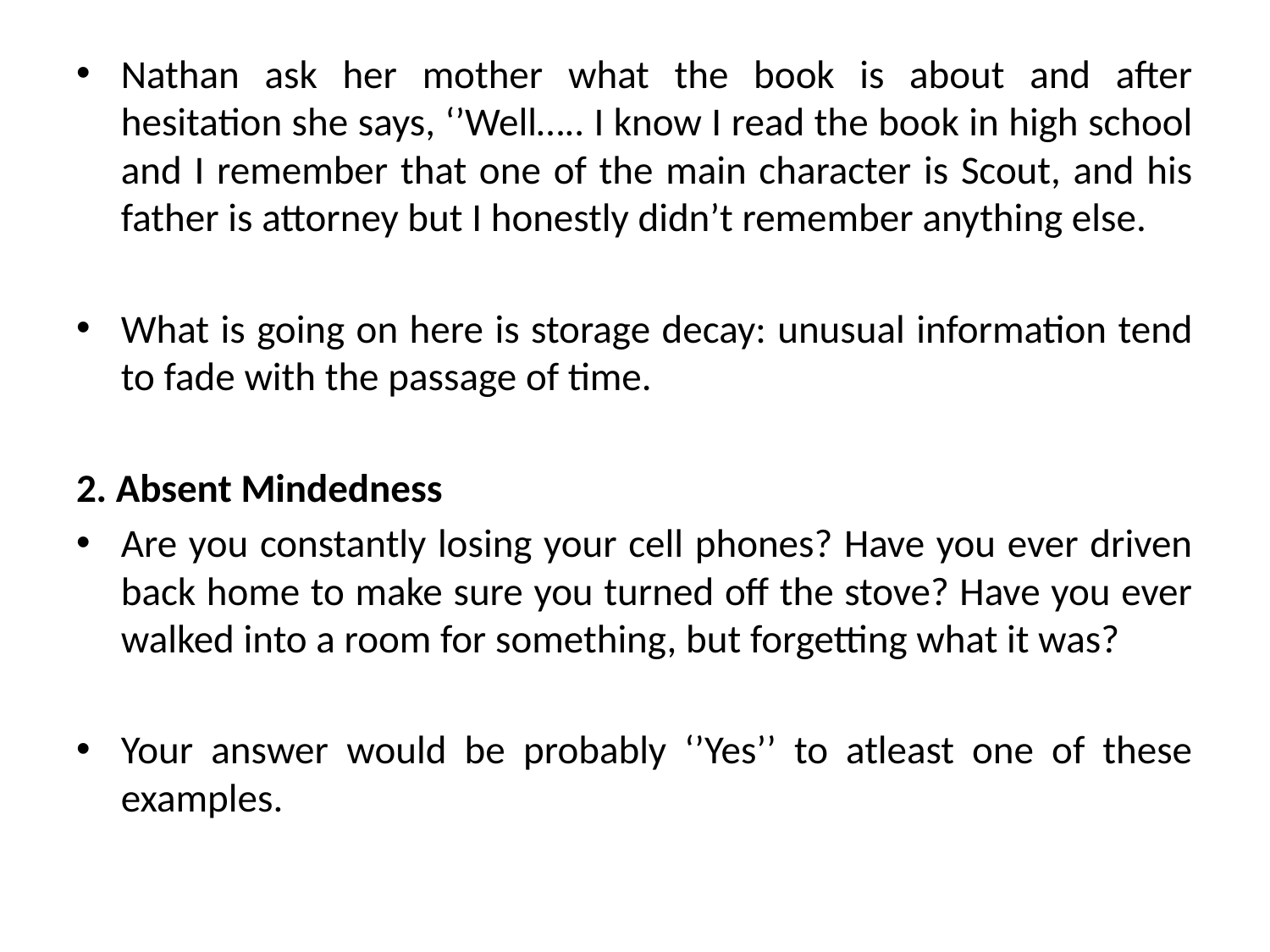

Nathan ask her mother what the book is about and after hesitation she says, ‘’Well….. I know I read the book in high school and I remember that one of the main character is Scout, and his father is attorney but I honestly didn’t remember anything else.

What is going on here is storage decay: unusual information tend to fade with the passage of time.

2. Absent Mindedness
Are you constantly losing your cell phones? Have you ever driven back home to make sure you turned off the stove? Have you ever walked into a room for something, but forgetting what it was?

Your answer would be probably ‘’Yes’’ to atleast one of these examples.